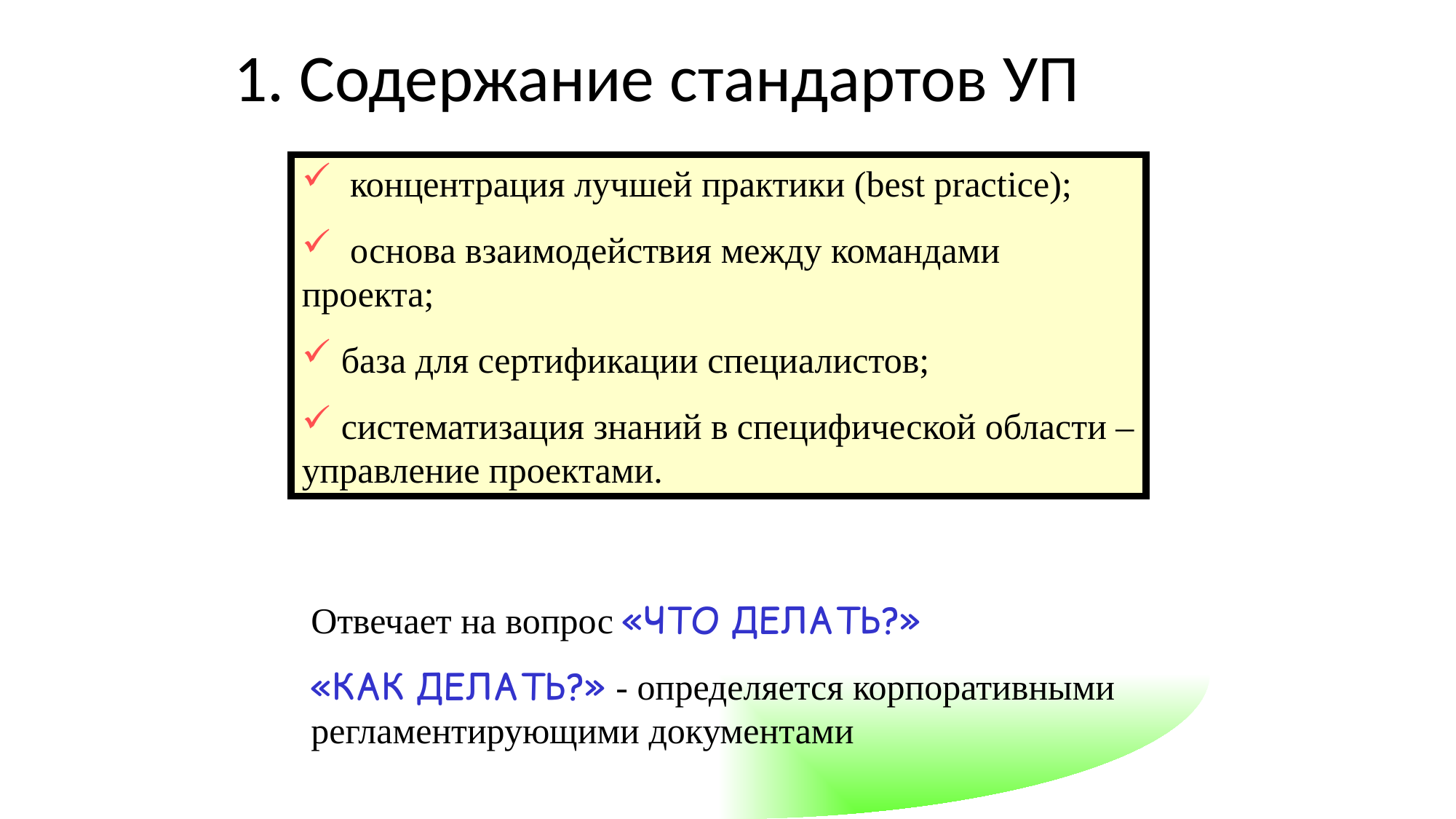

# 1. Содержание стандартов УП
  концентрация лучшей практики (best practice);
  основа взаимодействия между командами проекта;
 база для сертификации специалистов;
 систематизация знаний в специфической области – управление проектами.

Отвечает на вопрос «ЧТО ДЕЛАТЬ?»
«КАК ДЕЛАТЬ?» - определяется корпоративными регламентирующими документами